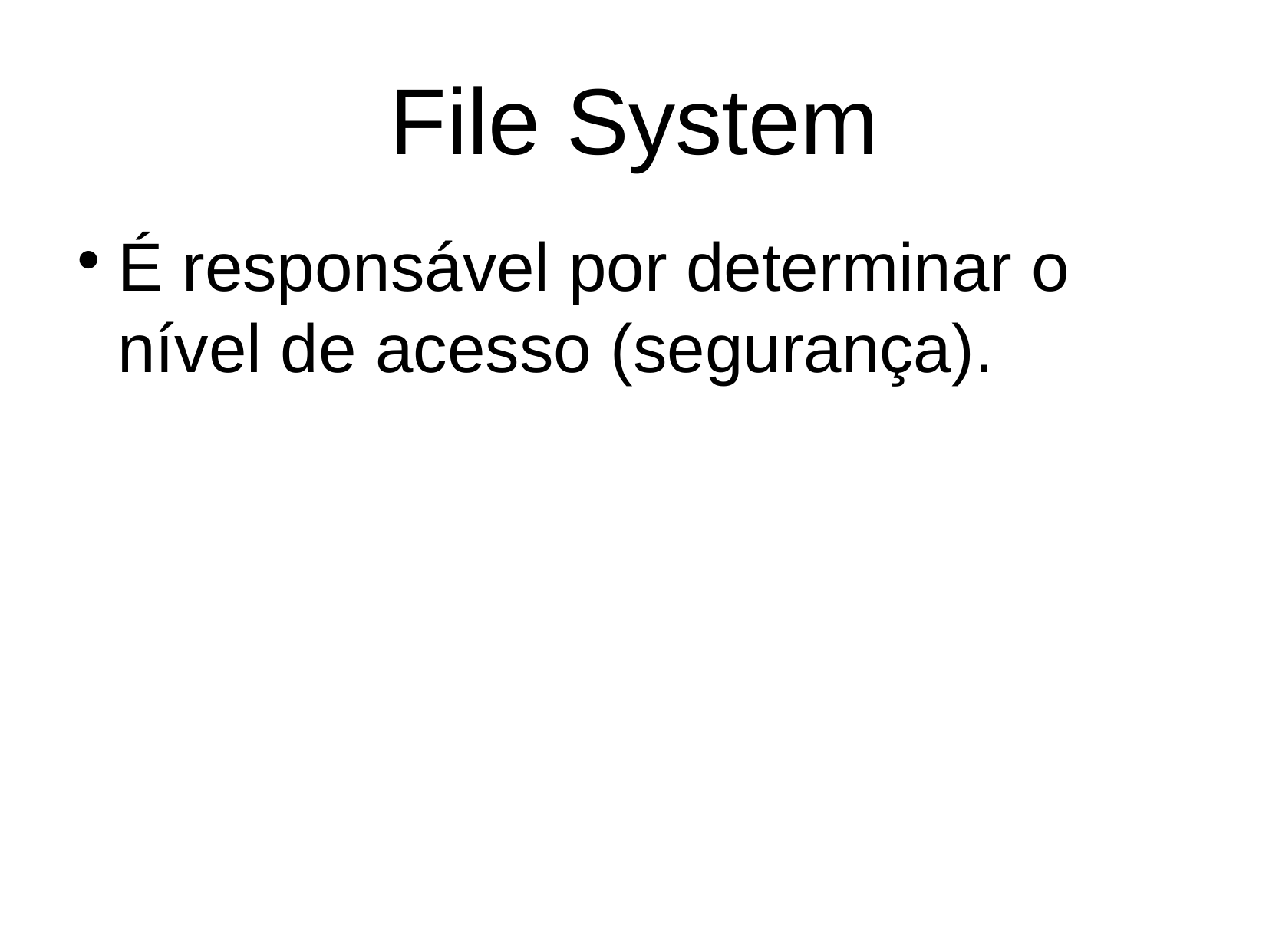

File System
É responsável por determinar o nível de acesso (segurança).